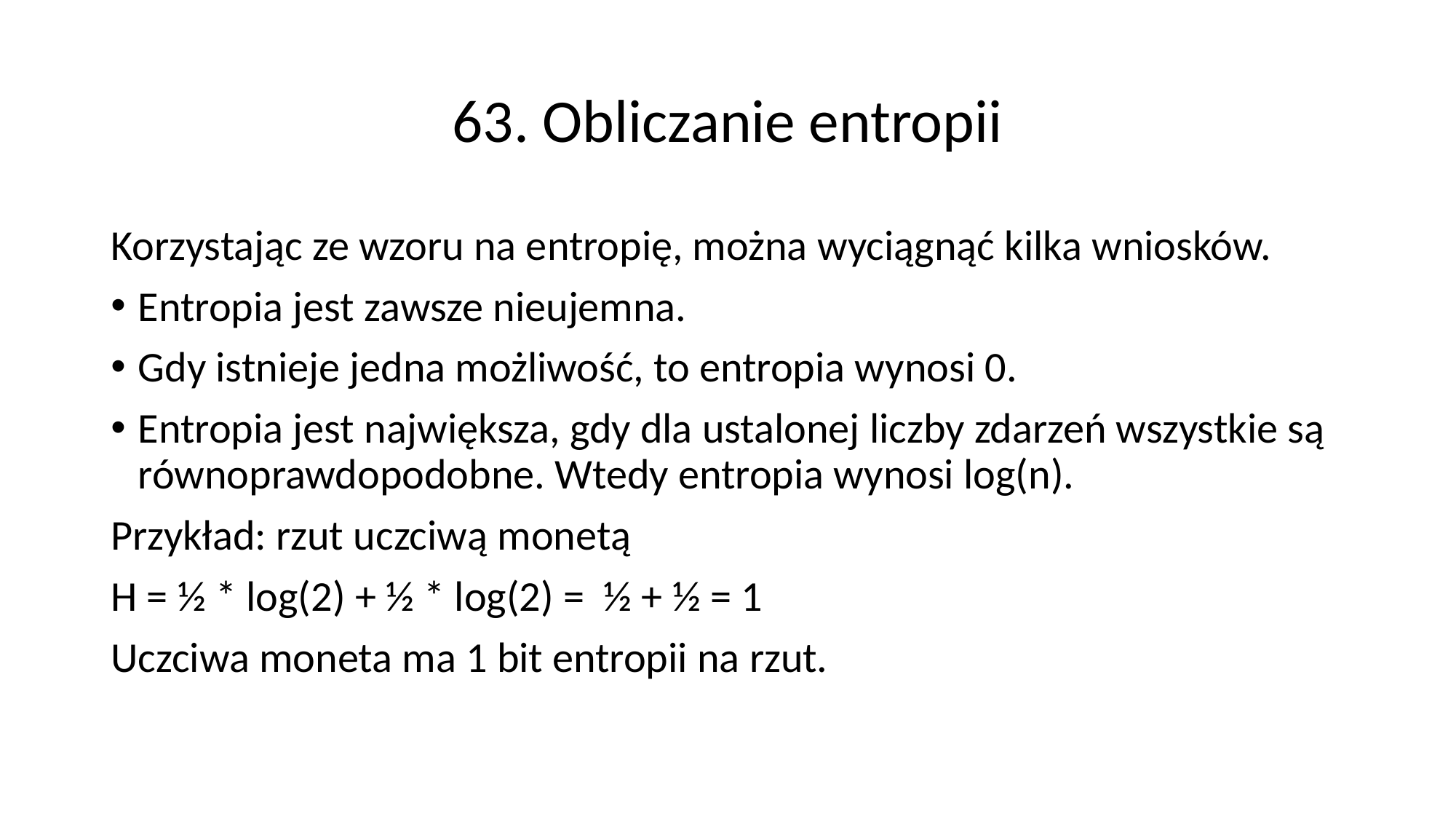

# 63. Obliczanie entropii
Korzystając ze wzoru na entropię, można wyciągnąć kilka wniosków.
Entropia jest zawsze nieujemna.
Gdy istnieje jedna możliwość, to entropia wynosi 0.
Entropia jest największa, gdy dla ustalonej liczby zdarzeń wszystkie są równoprawdopodobne. Wtedy entropia wynosi log(n).
Przykład: rzut uczciwą monetą
H = ½ * log(2) + ½ * log(2) =  ½ + ½ = 1
Uczciwa moneta ma 1 bit entropii na rzut.